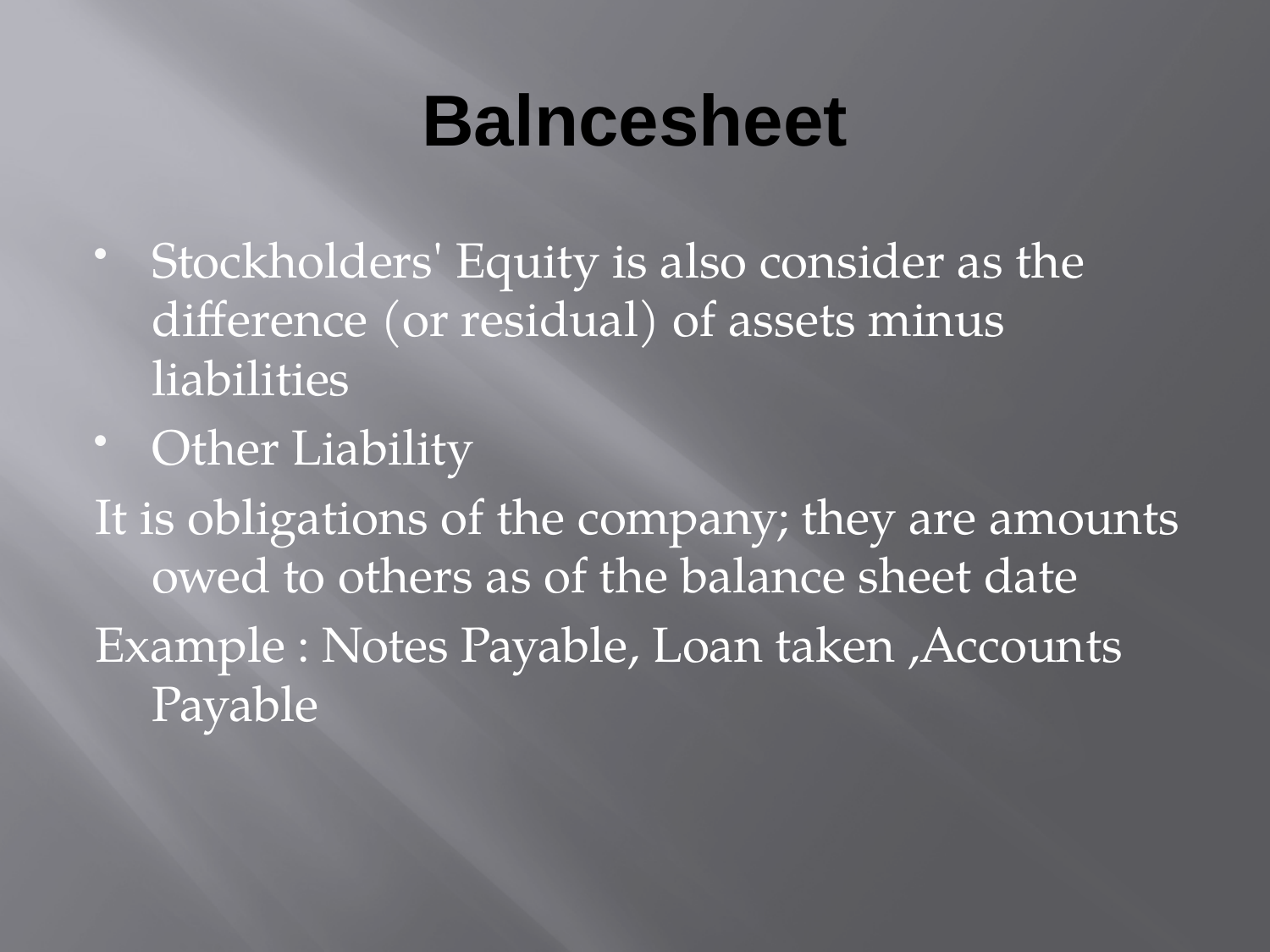

# Balncesheet
Stockholders' Equity is also consider as the difference (or residual) of assets minus liabilities
Other Liability
It is obligations of the company; they are amounts owed to others as of the balance sheet date
Example : Notes Payable, Loan taken ,Accounts Payable